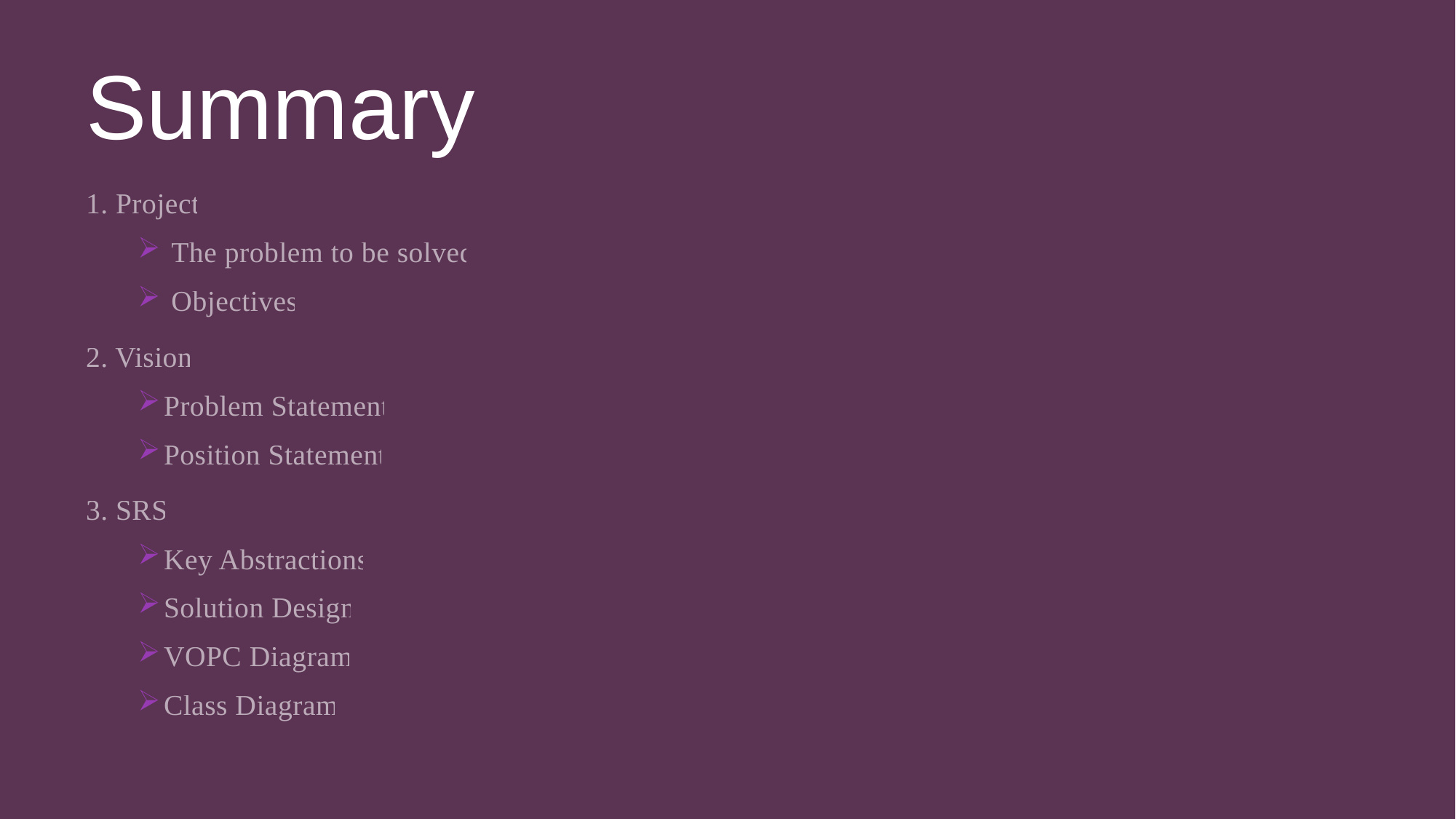

# Summary
1. Project
 The problem to be solved
 Objectives
2. Vision
Problem Statement
Position Statement
3. SRS
Key Abstractions
Solution Design
VOPC Diagram
Class Diagram